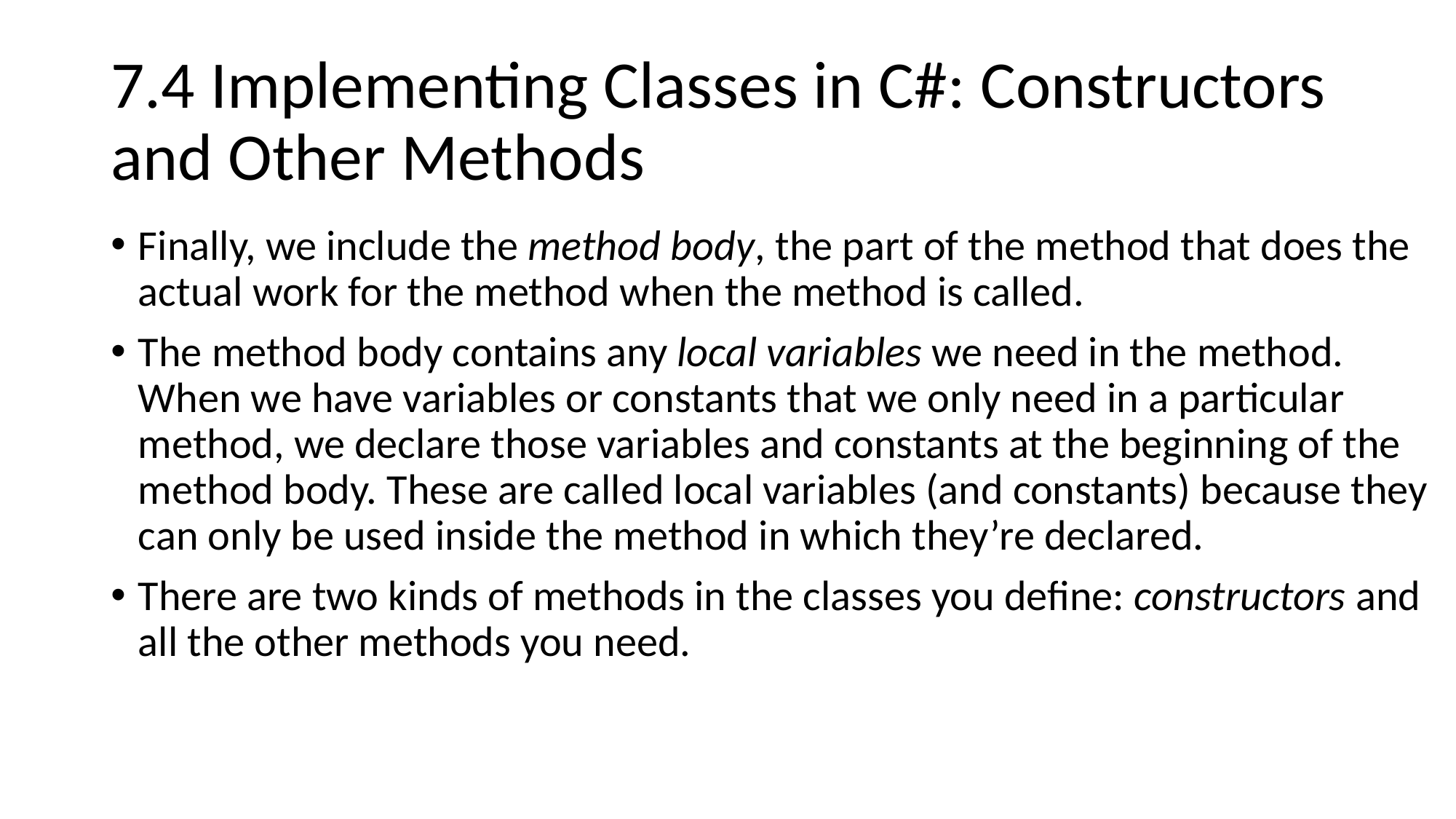

# 7.4 Implementing Classes in C#: Constructors and Other Methods
Finally, we include the method body, the part of the method that does the actual work for the method when the method is called.
The method body contains any local variables we need in the method. When we have variables or constants that we only need in a particular method, we declare those variables and constants at the beginning of the method body. These are called local variables (and constants) because they can only be used inside the method in which they’re declared.
There are two kinds of methods in the classes you define: constructors and all the other methods you need.